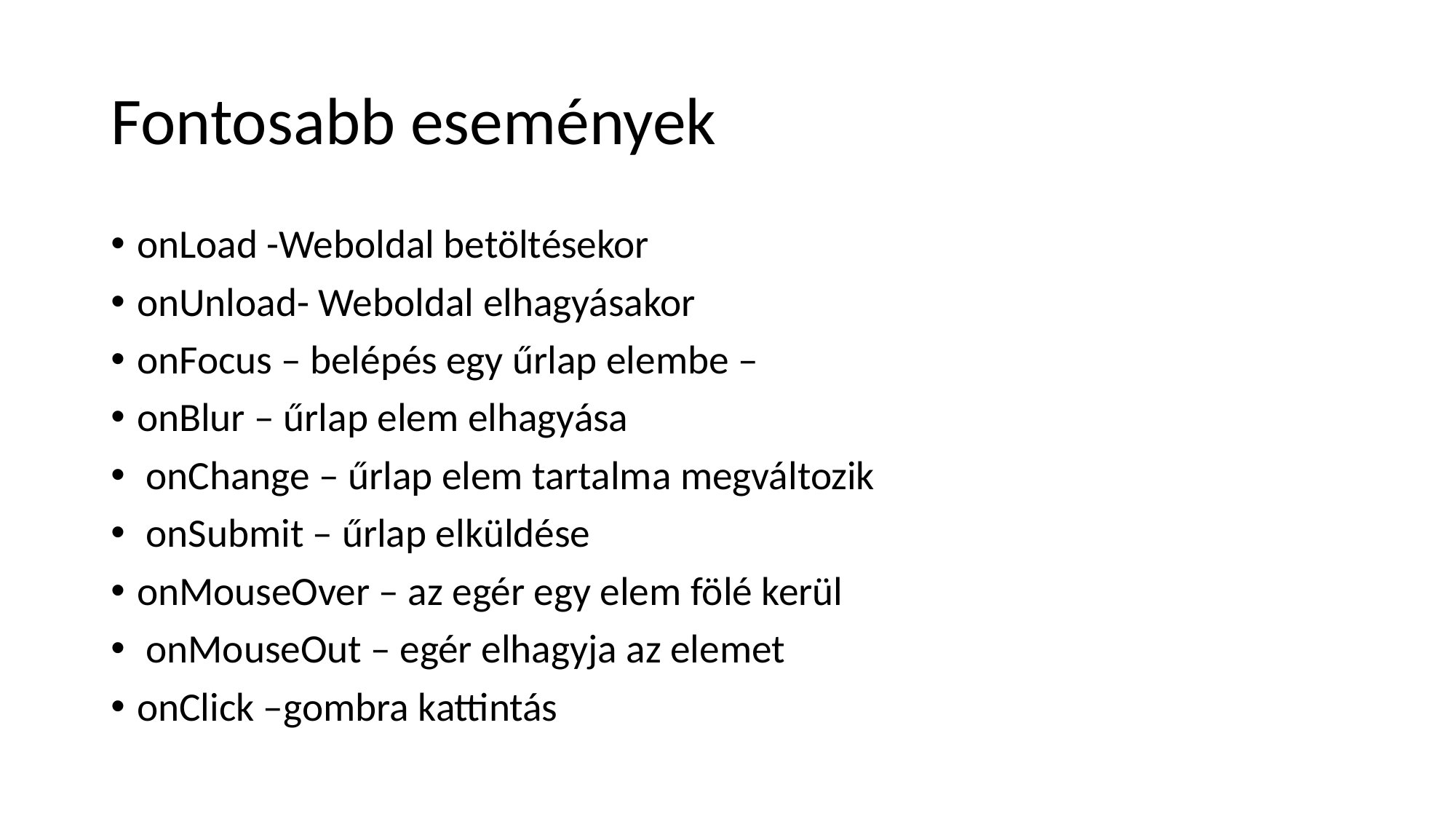

# Fontosabb események
onLoad -Weboldal betöltésekor
onUnload- Weboldal elhagyásakor
onFocus – belépés egy űrlap elembe –
onBlur – űrlap elem elhagyása
 onChange – űrlap elem tartalma megváltozik
 onSubmit – űrlap elküldése
onMouseOver – az egér egy elem fölé kerül
 onMouseOut – egér elhagyja az elemet
onClick –gombra kattintás